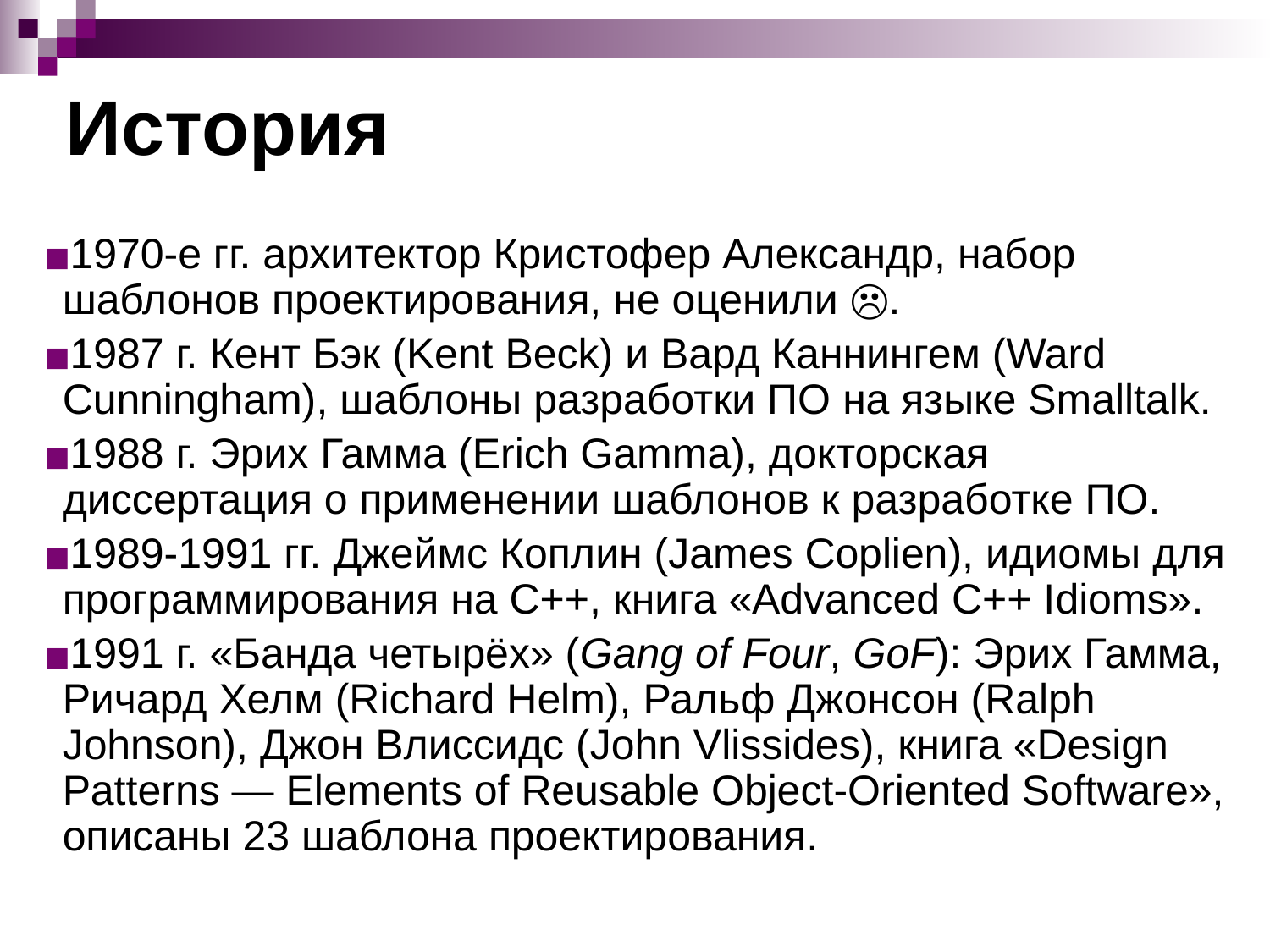

# История
1970-е гг. архитектор Кристофер Александр, набор шаблонов проектирования, не оценили ☹.
1987 г. Кент Бэк (Kent Beck) и Вард Каннингем (Ward Cunningham), шаблоны разработки ПО на языке Smalltalk.
1988 г. Эрих Гамма (Erich Gamma), докторская диссертация о применении шаблонов к разработке ПО.
1989-1991 гг. Джеймс Коплин (James Coplien), идиомы для программирования на C++, книга «Advanced C++ Idioms».
1991 г. «Банда четырёх» (Gang of Four, GoF): Эрих Гамма, Ричард Хелм (Richard Helm), Ральф Джонсон (Ralph Johnson), Джон Влиссидс (John Vlissides), книга «Design Patterns — Elements of Reusable Object-Oriented Software», описаны 23 шаблона проектирования.